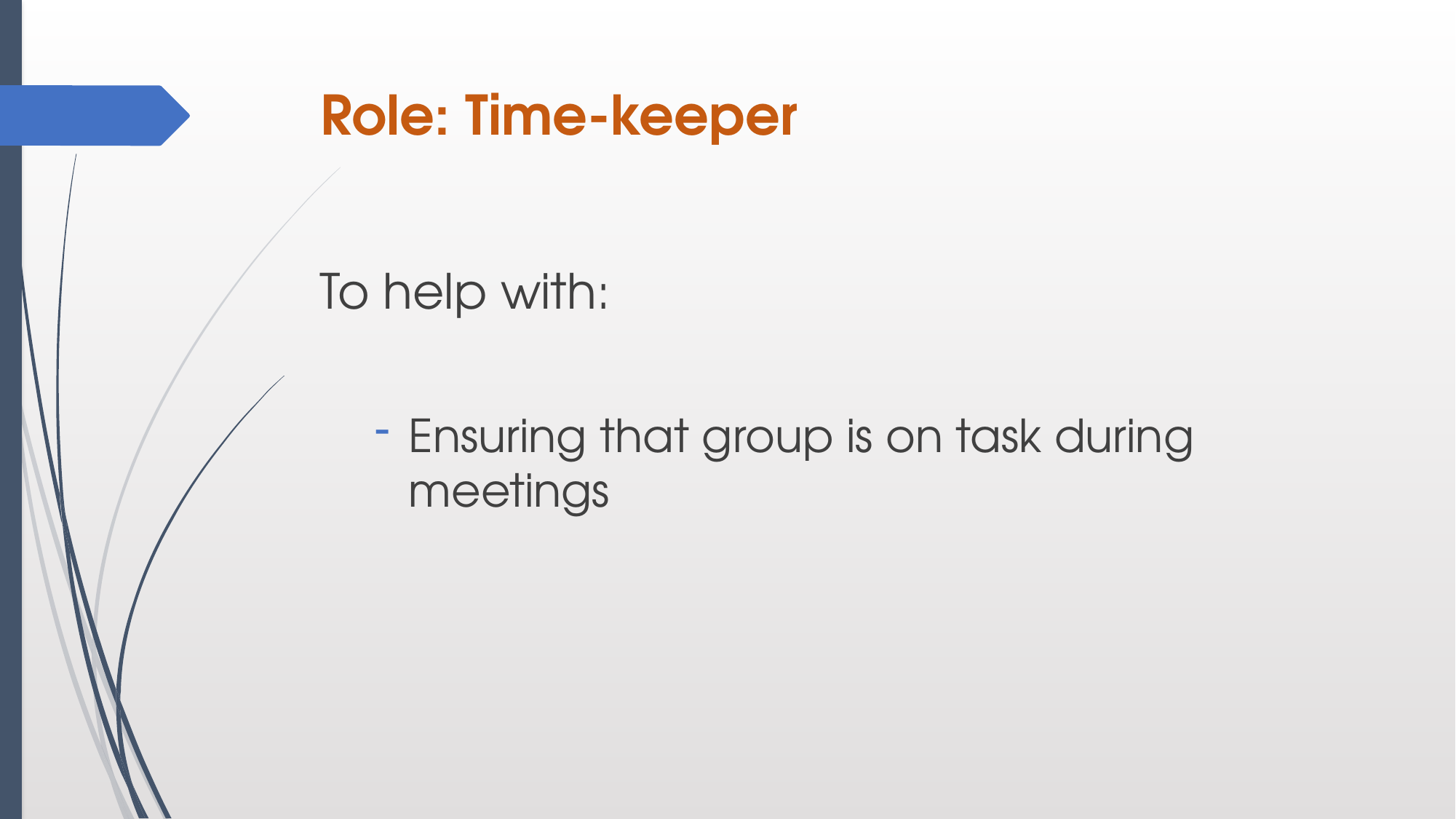

# Role: Time-keeper
To help with:

Ensuring that group is on task during meetings